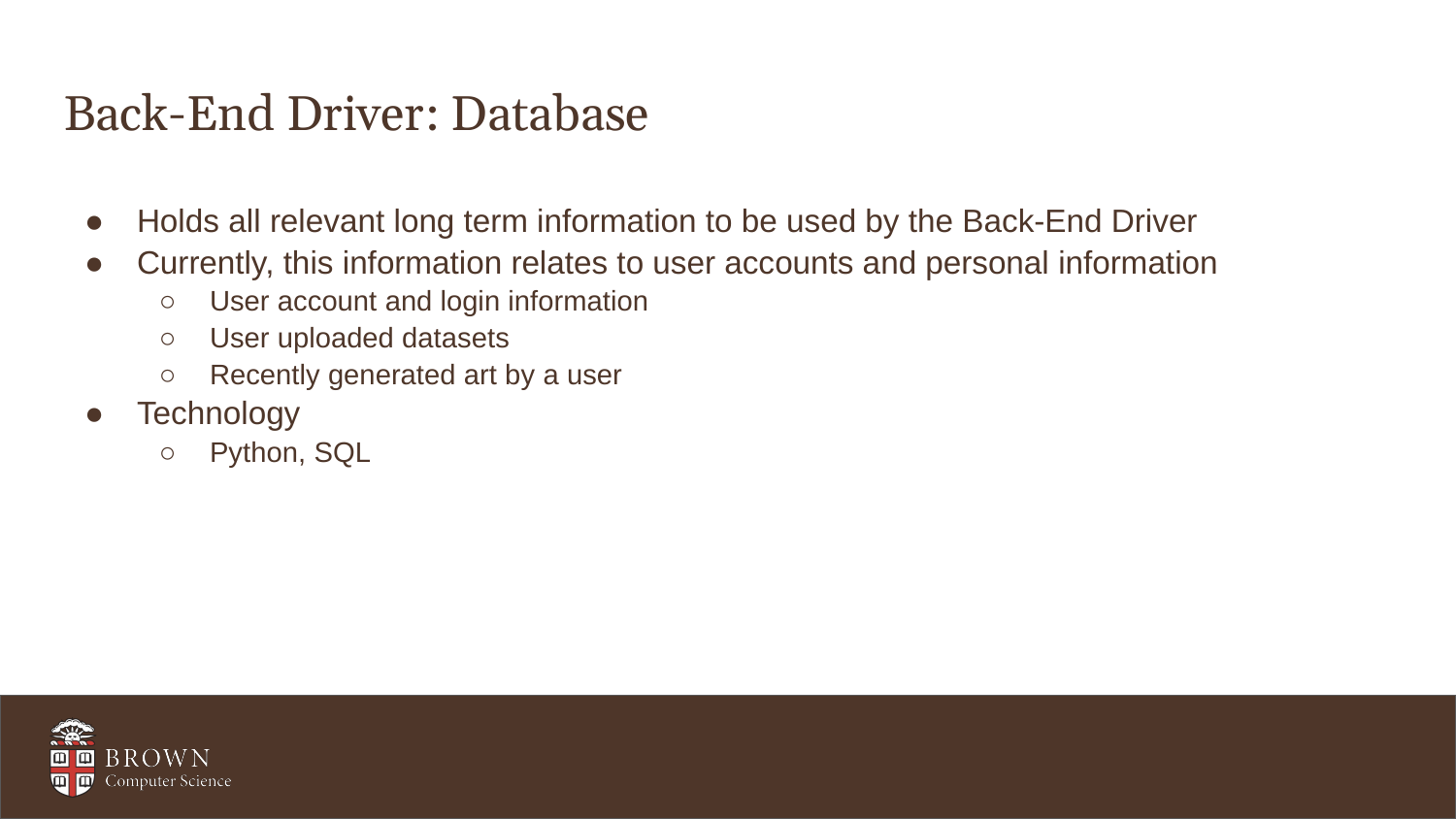

# Back-End Driver: Database
Holds all relevant long term information to be used by the Back-End Driver
Currently, this information relates to user accounts and personal information
User account and login information
User uploaded datasets
Recently generated art by a user
Technology
Python, SQL